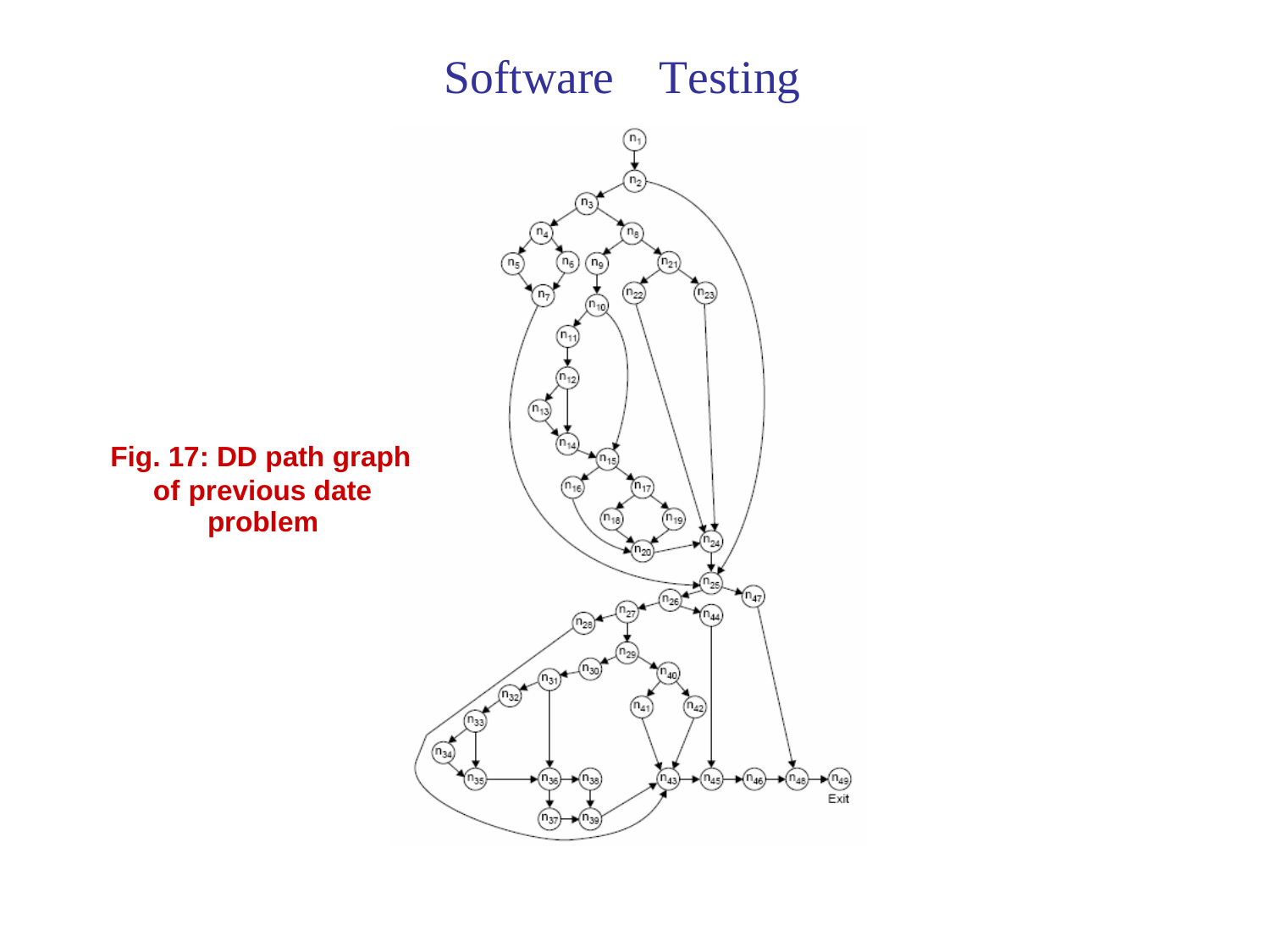

Software
Testing

Fig. 17: DD path graph
of
previous date
problem